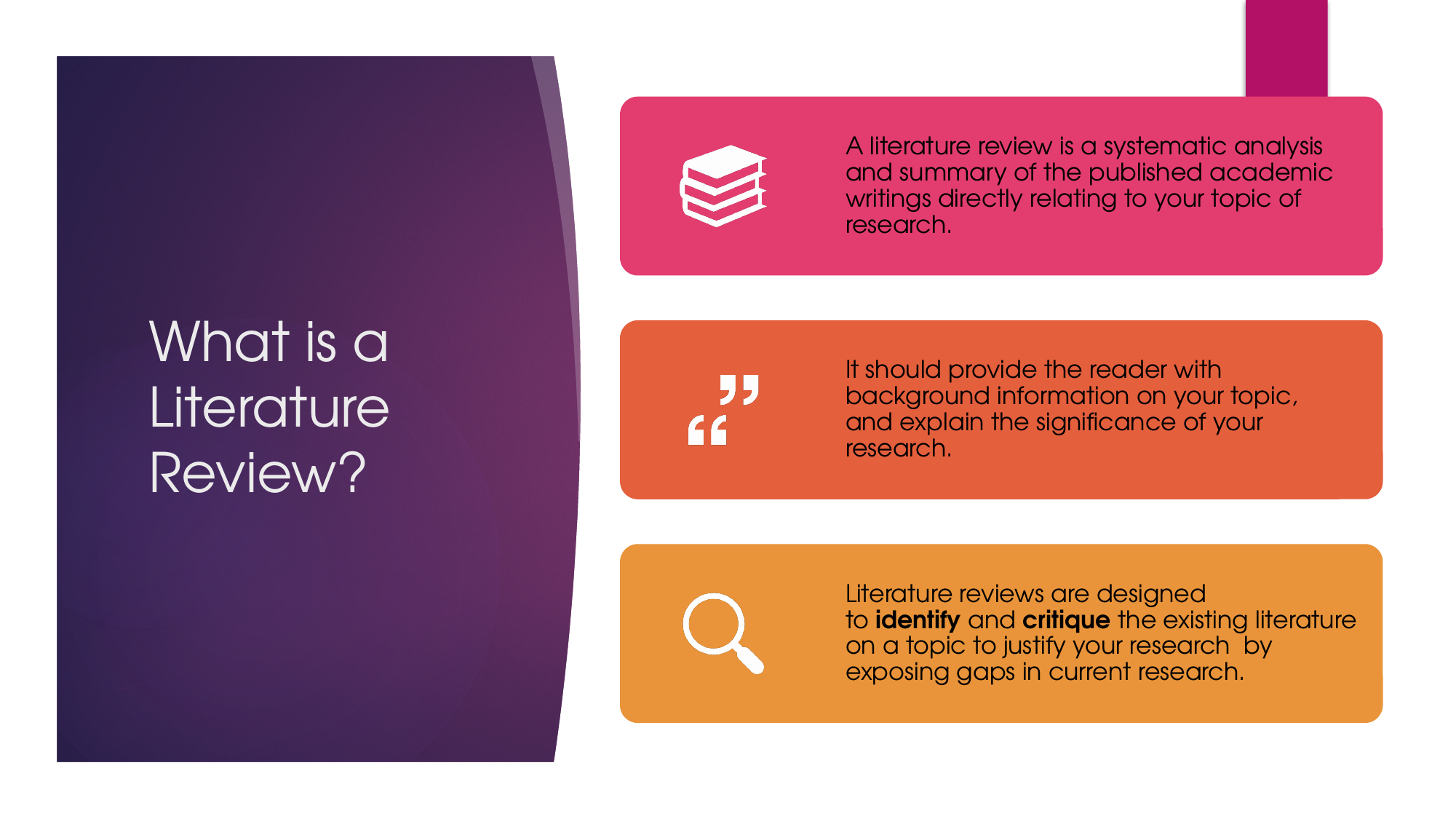

A literature review is a systematic analysis and summary of the published academic writings directly relating to your topic of research.
It should provide the reader with background information on your topic, and explain the significance of your research.
Literature reviews are designed to identify and critique the existing literature on a topic to justify your research  by exposing gaps in current research.
# What is a Literature Review?